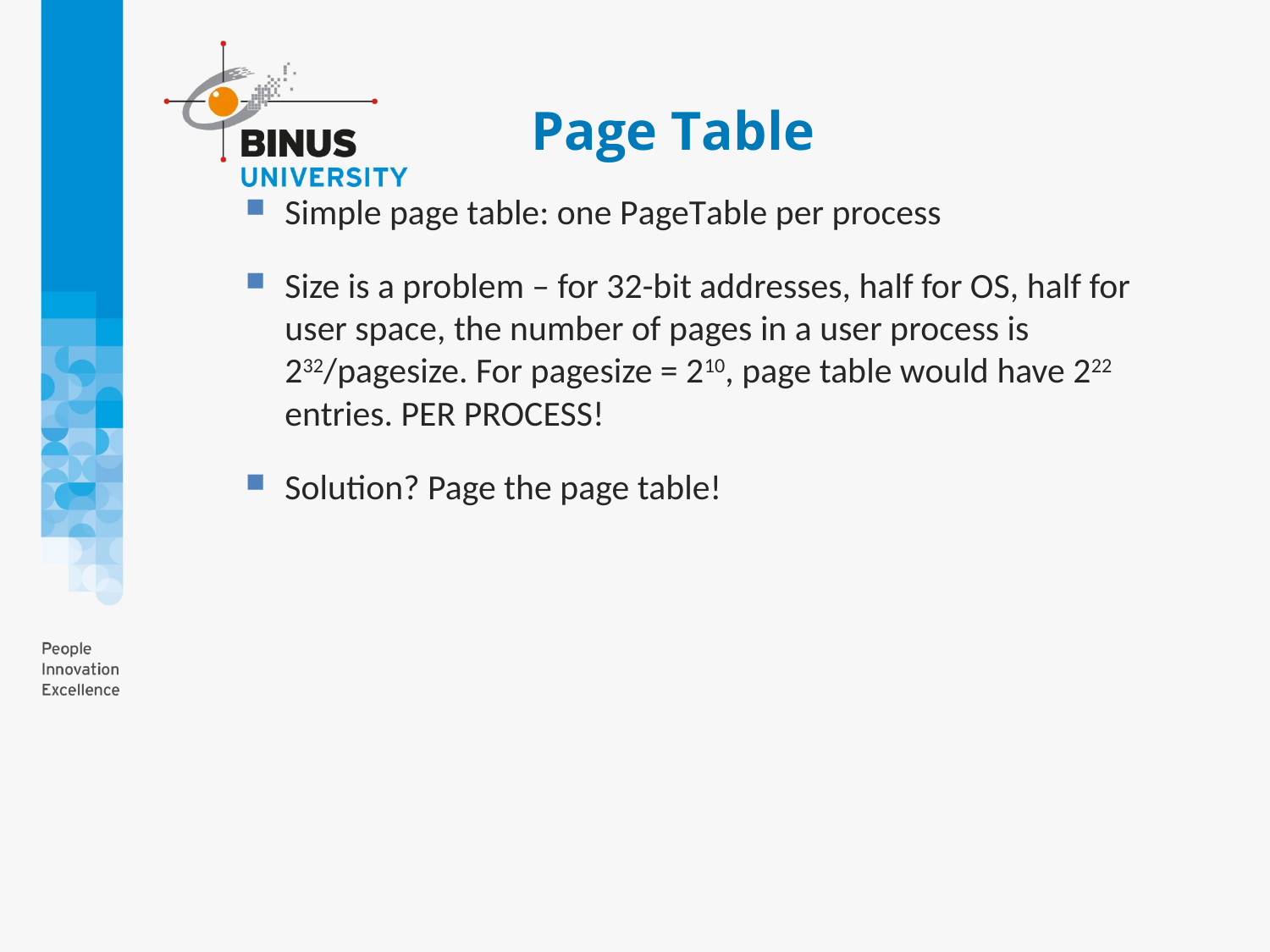

# Page Table
Simple page table: one PageTable per process
Size is a problem – for 32-bit addresses, half for OS, half for user space, the number of pages in a user process is 232/pagesize. For pagesize = 210, page table would have 222 entries. PER PROCESS!
Solution? Page the page table!